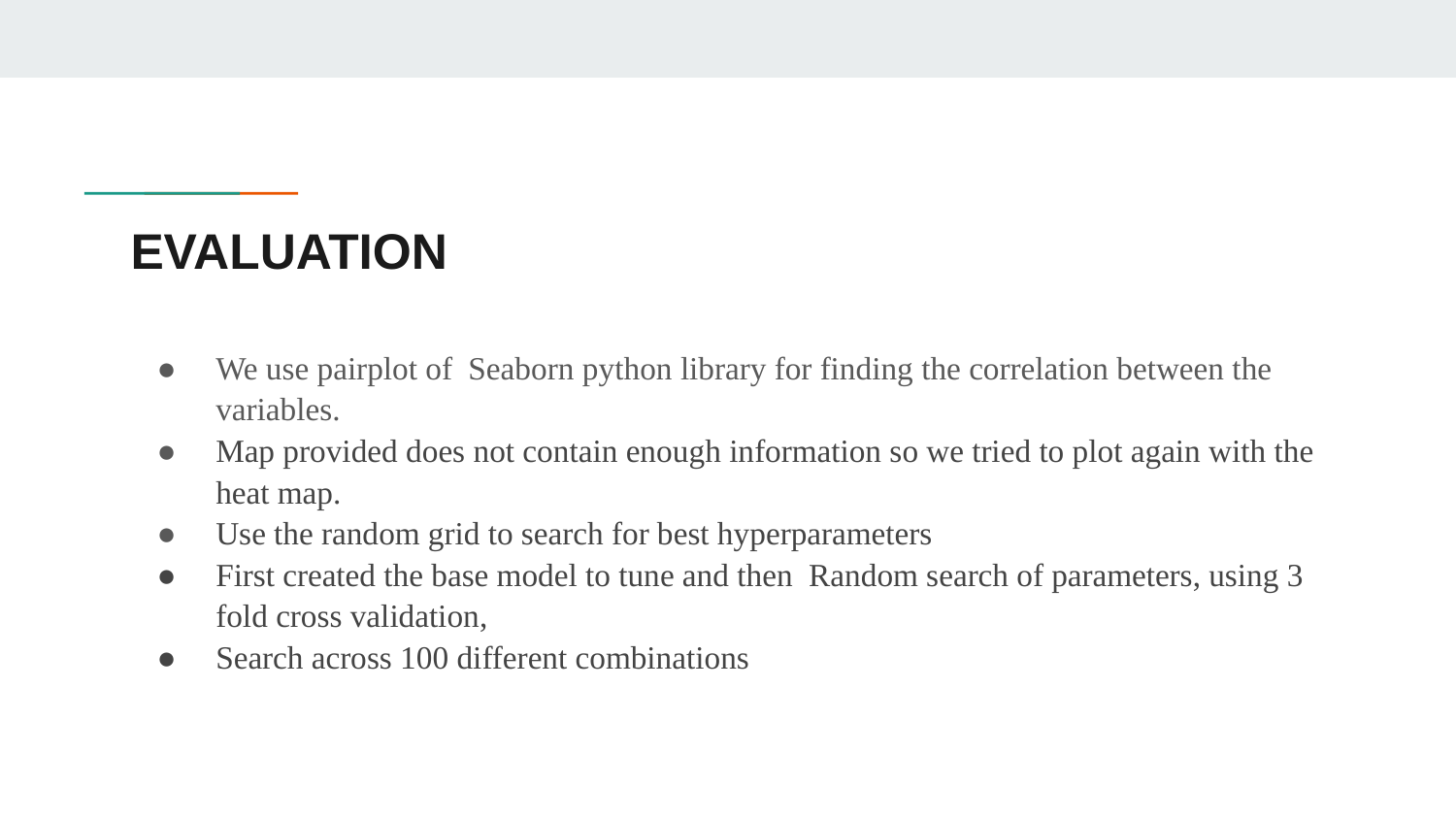

# EVALUATION
We use pairplot of  Seaborn python library for finding the correlation between the variables.
Map provided does not contain enough information so we tried to plot again with the heat map.
Use the random grid to search for best hyperparameters
First created the base model to tune and then  Random search of parameters, using 3 fold cross validation,
Search across 100 different combinations